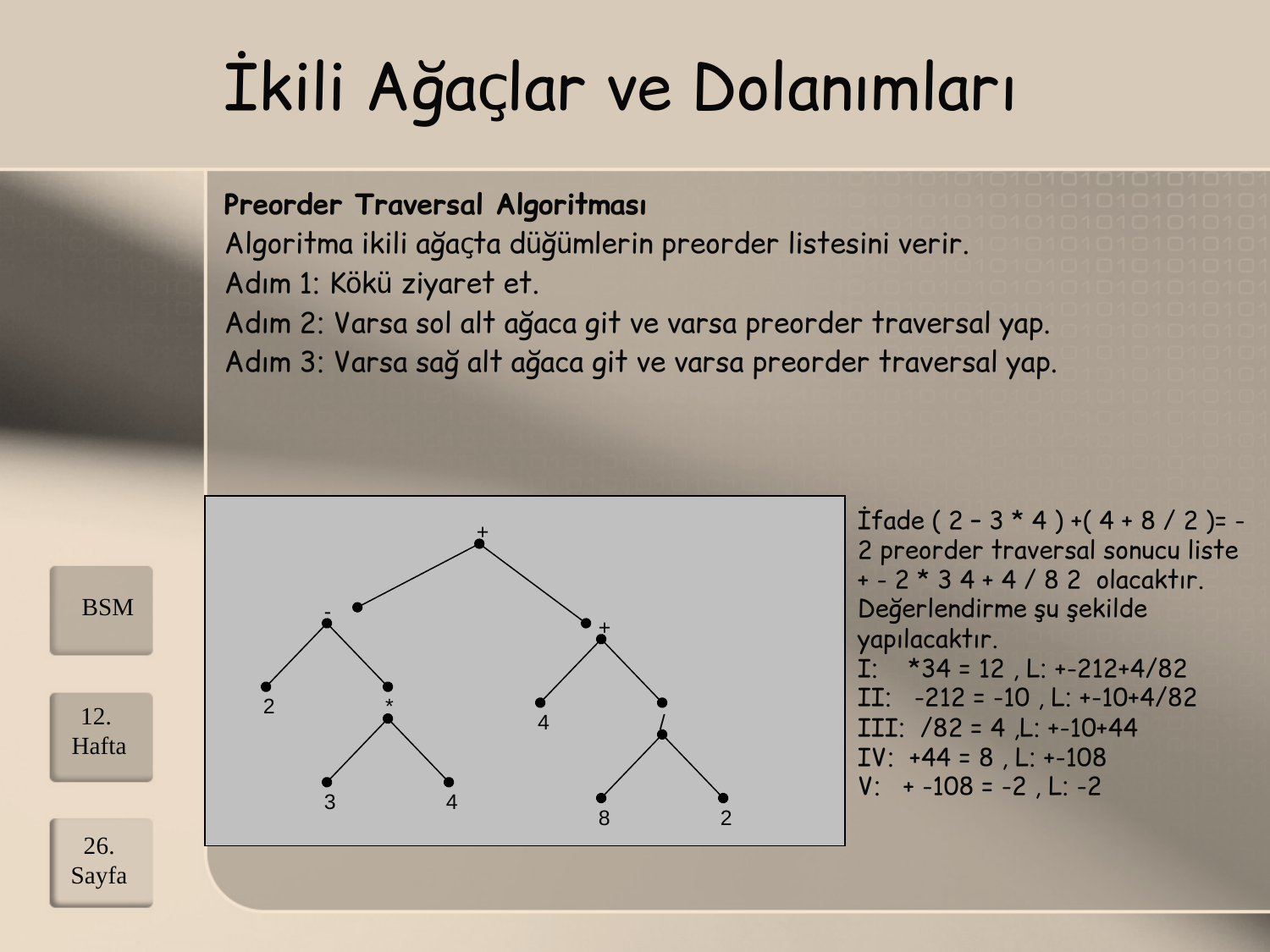

# İkili Ağaçlar ve Dolanımları
Preorder Traversal Algoritması
Algoritma ikili ağaçta düğümlerin preorder listesini verir.
Adım 1: Kökü ziyaret et.
Adım 2: Varsa sol alt ağaca git ve varsa preorder traversal yap.
Adım 3: Varsa sağ alt ağaca git ve varsa preorder traversal yap.

+

-
+

2
*
4
/

3
4
8
2
İfade ( 2 – 3 * 4 ) +( 4 + 8 / 2 )= -2 preorder traversal sonucu liste
+ - 2 * 3 4 + 4 / 8 2  olacaktır. Değerlendirme şu şekilde yapılacaktır.
I:    *34 = 12 , L: +-212+4/82
II:   -212 = -10 , L: +-10+4/82
III:  /82 = 4 ,L: +-10+44
IV:  +44 = 8 , L: +-108
V:   + -108 = -2 , L: -2
BSM
12.  Hafta
26. Sayfa